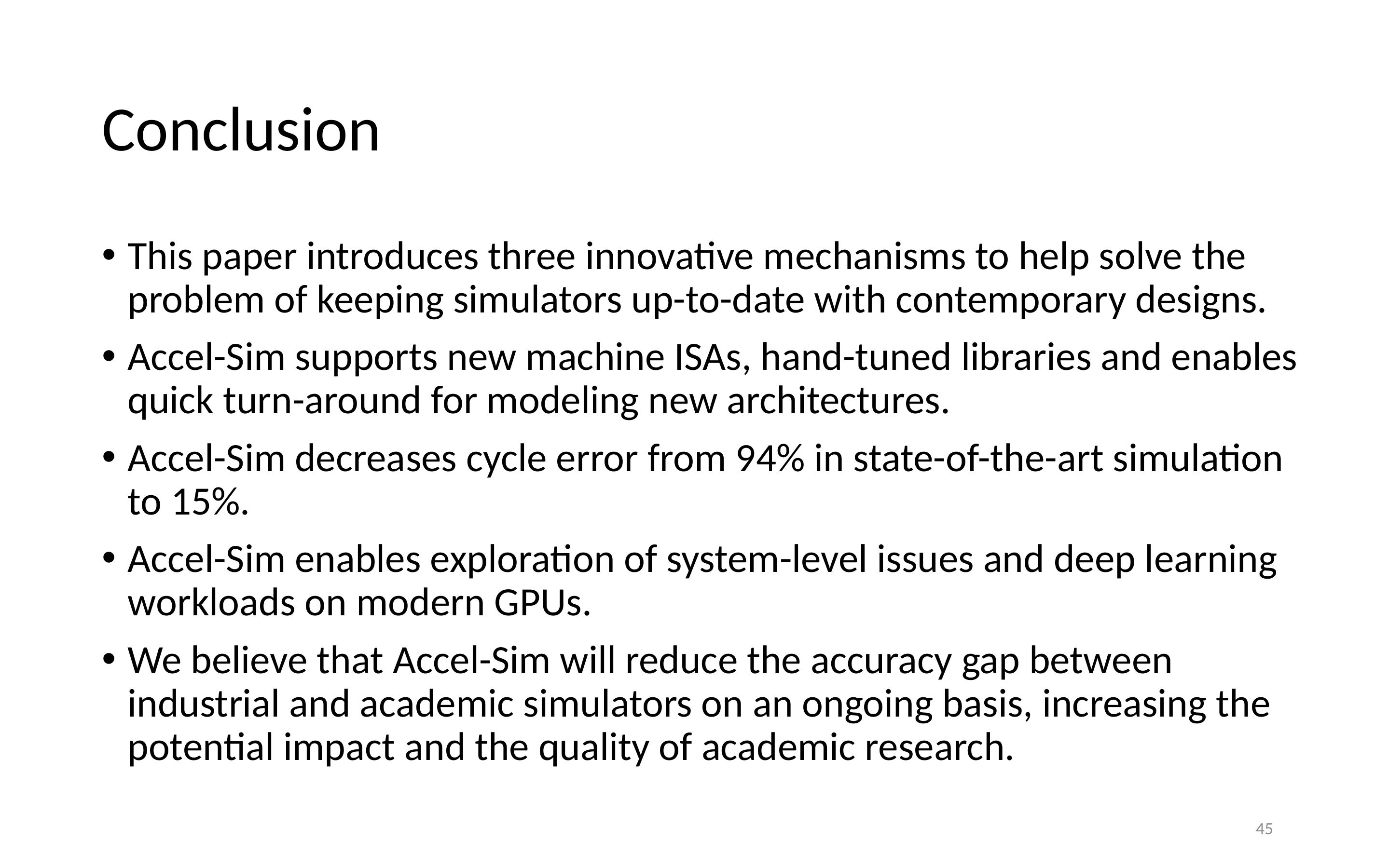

# Conclusion
This paper introduces three innovative mechanisms to help solve the problem of keeping simulators up-to-date with contemporary designs.
Accel-Sim supports new machine ISAs, hand-tuned libraries and enables quick turn-around for modeling new architectures.
Accel-Sim decreases cycle error from 94% in state-of-the-art simulation to 15%.
Accel-Sim enables exploration of system-level issues and deep learning workloads on modern GPUs.
We believe that Accel-Sim will reduce the accuracy gap between industrial and academic simulators on an ongoing basis, increasing the potential impact and the quality of academic research.
45